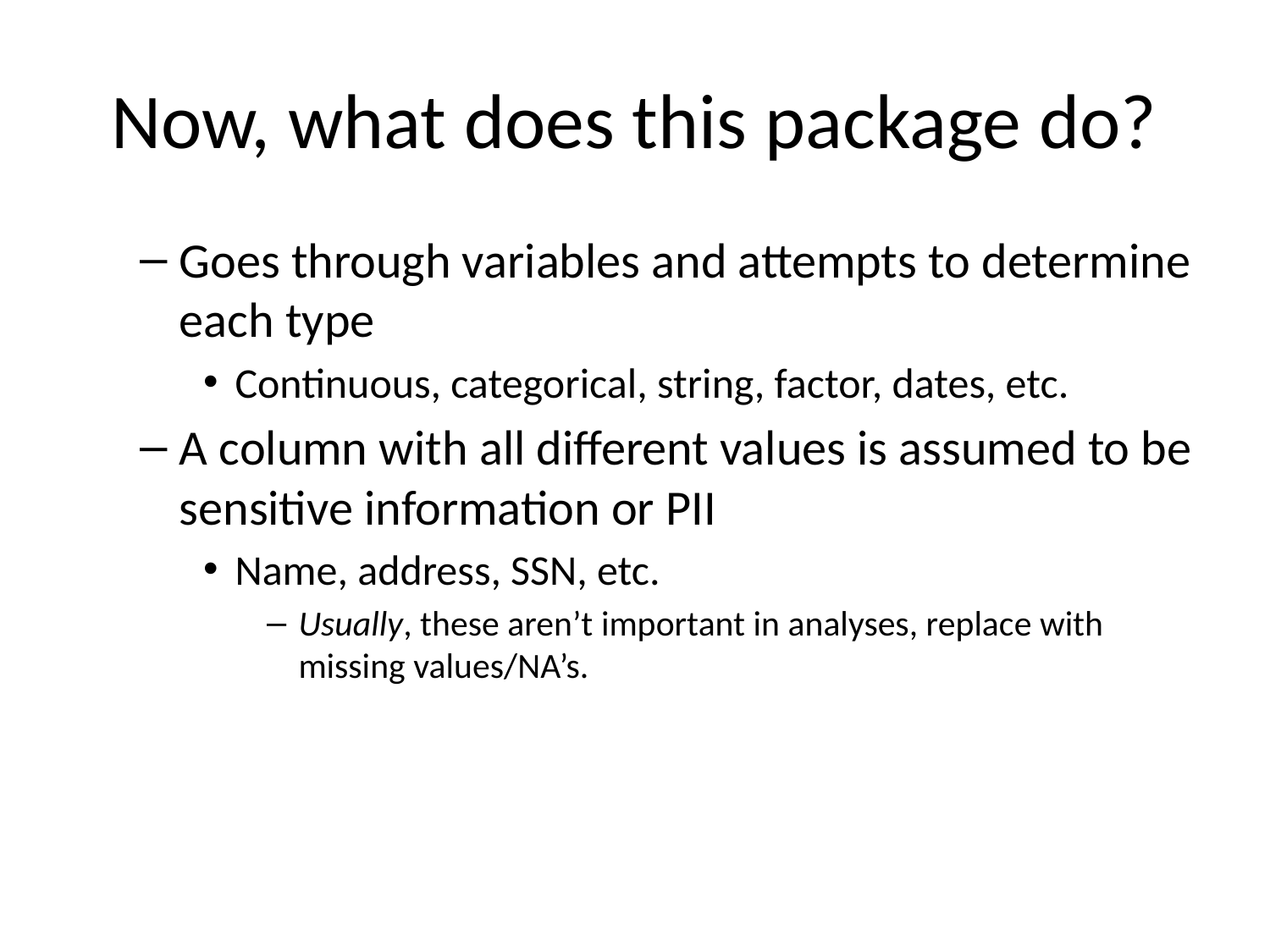

# Now, what does this package do?
Goes through variables and attempts to determine each type
Continuous, categorical, string, factor, dates, etc.
A column with all different values is assumed to be sensitive information or PII
Name, address, SSN, etc.
Usually, these aren’t important in analyses, replace with missing values/NA’s.